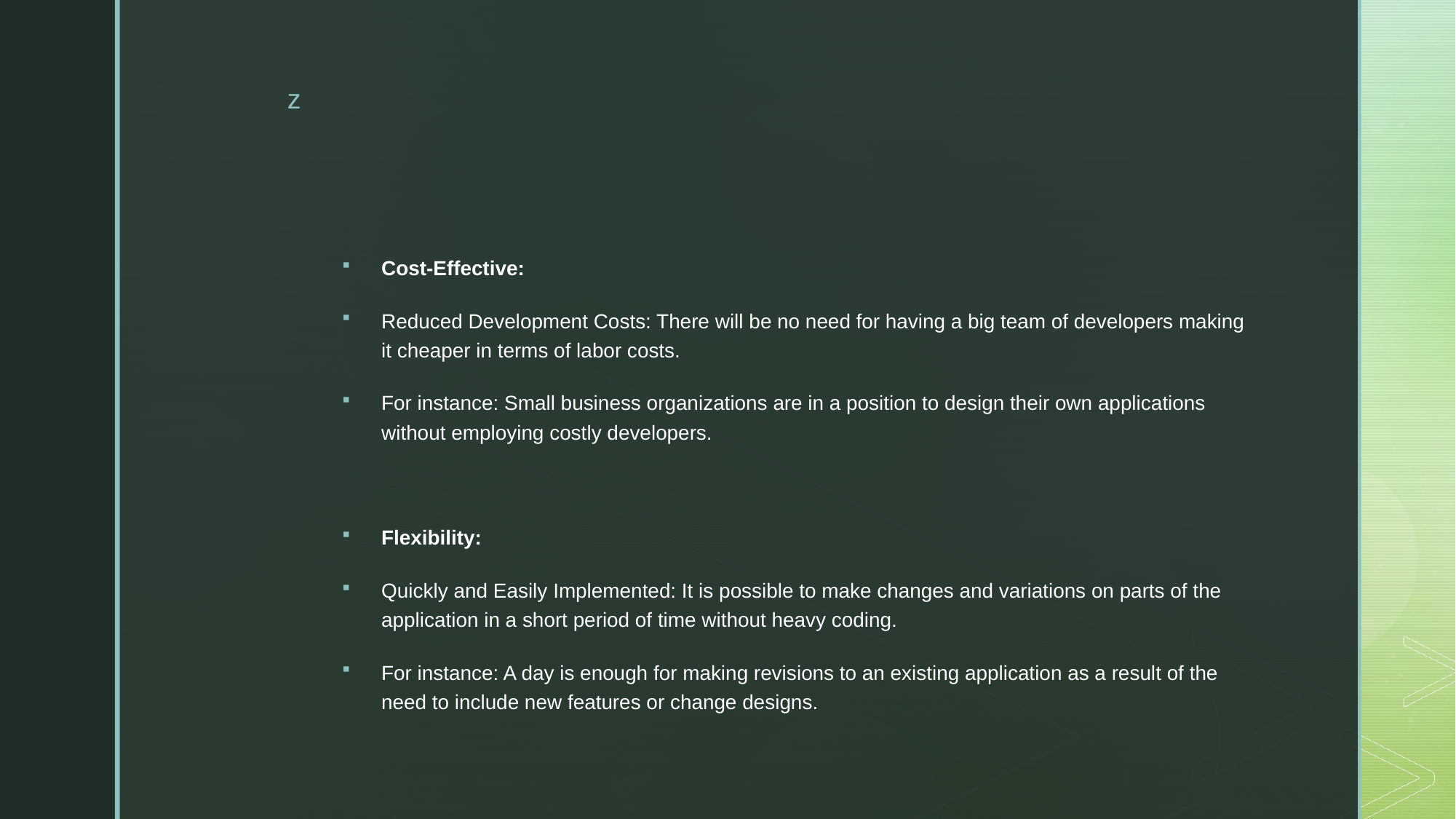

#
Cost-Effective:
Reduced Development Costs: There will be no need for having a big team of developers making it cheaper in terms of labor costs.
For instance: Small business organizations are in a position to design their own applications without employing costly developers.

Flexibility:
Quickly and Easily Implemented: It is possible to make changes and variations on parts of the application in a short period of time without heavy coding.
For instance: A day is enough for making revisions to an existing application as a result of the need to include new features or change designs.